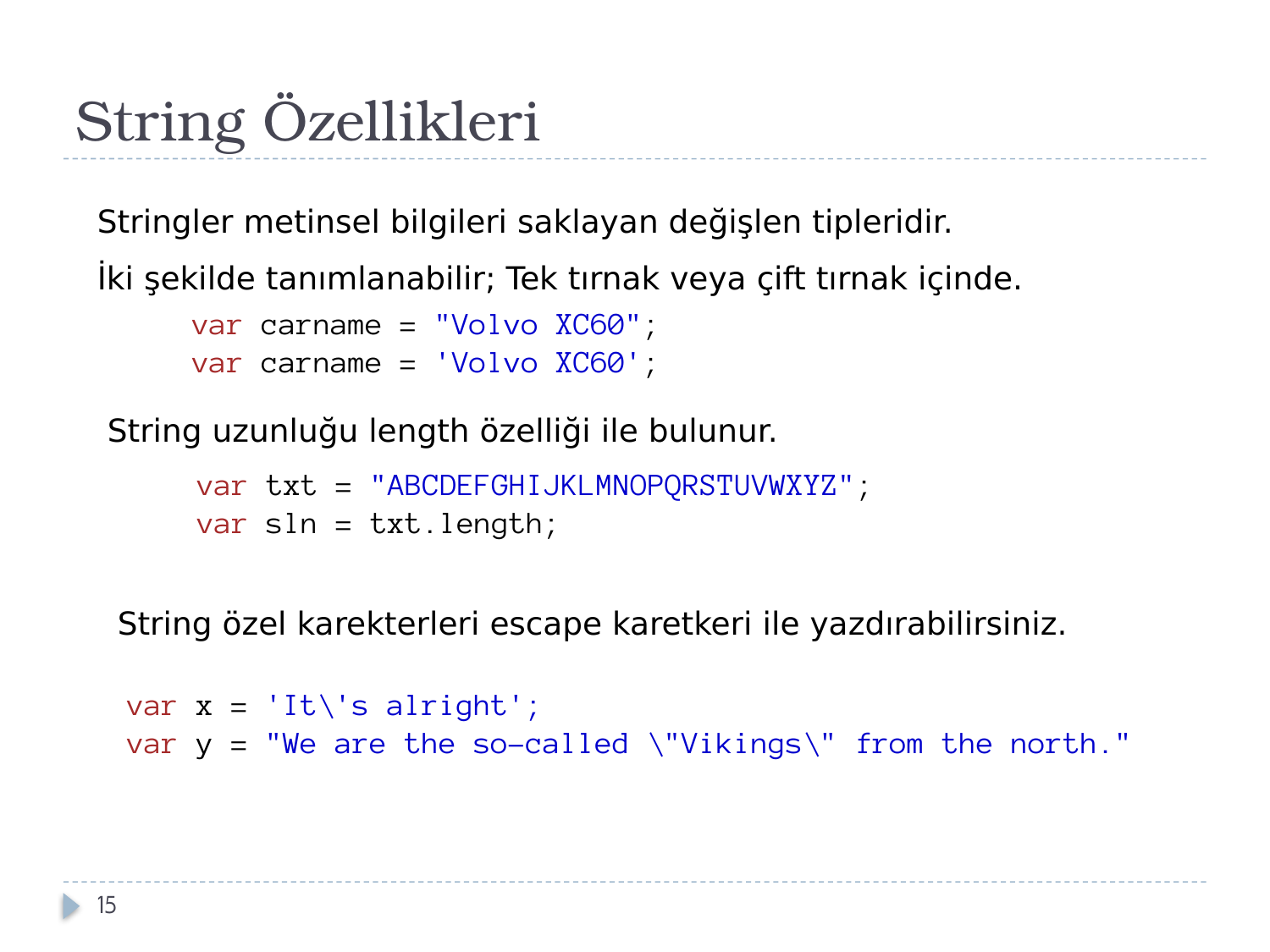

# String Özellikleri
Stringler metinsel bilgileri saklayan değişlen tipleridir.
İki şekilde tanımlanabilir; Tek tırnak veya çift tırnak içinde.
var carname = "Volvo XC60";
var carname = 'Volvo XC60';
String uzunluğu length özelliği ile bulunur.
var txt = "ABCDEFGHIJKLMNOPQRSTUVWXYZ";
var sln = txt.length;
String özel karekterleri escape karetkeri ile yazdırabilirsiniz.
var x = 'It\'s alright';
var y = "We are the so-called \"Vikings\" from the north."
15